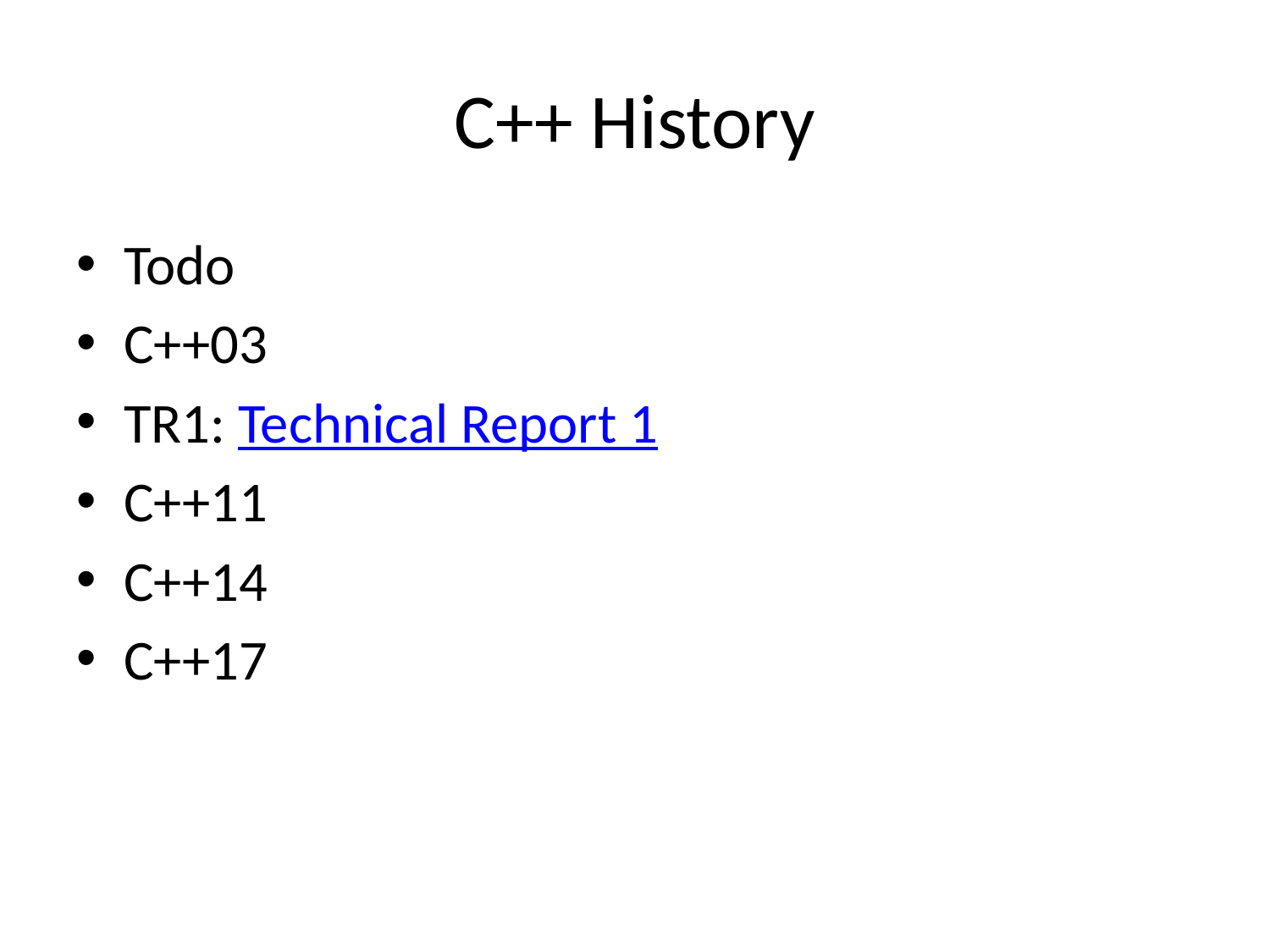

# C++ History
Todo
C++03
TR1: Technical Report 1
C++11
C++14
C++17